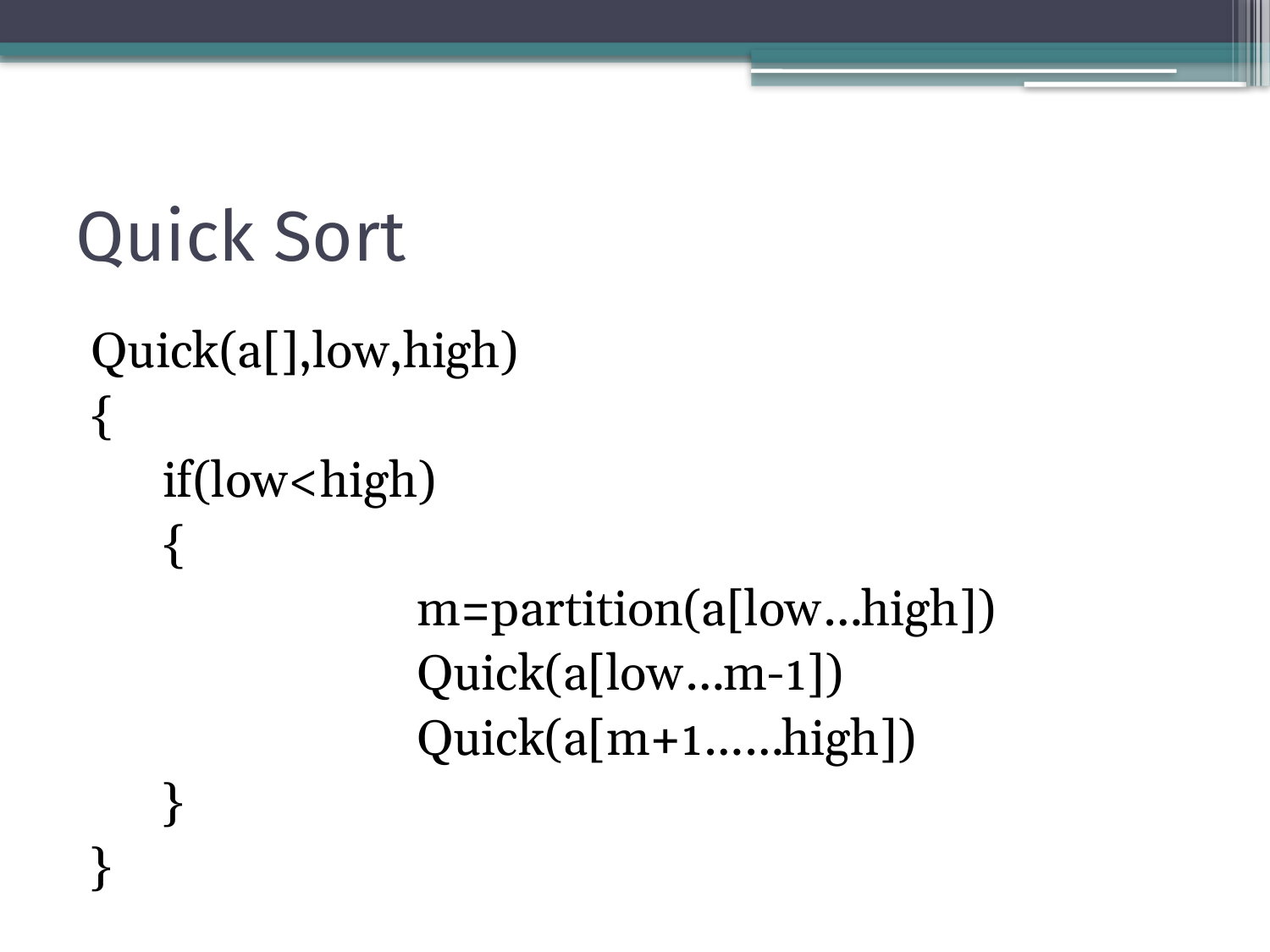

# Quick Sort
Quick(a[],low,high)
{
	if(low<high)
	{
			m=partition(a[low…high])
			Quick(a[low…m-1])
			Quick(a[m+1……high])
	}
}